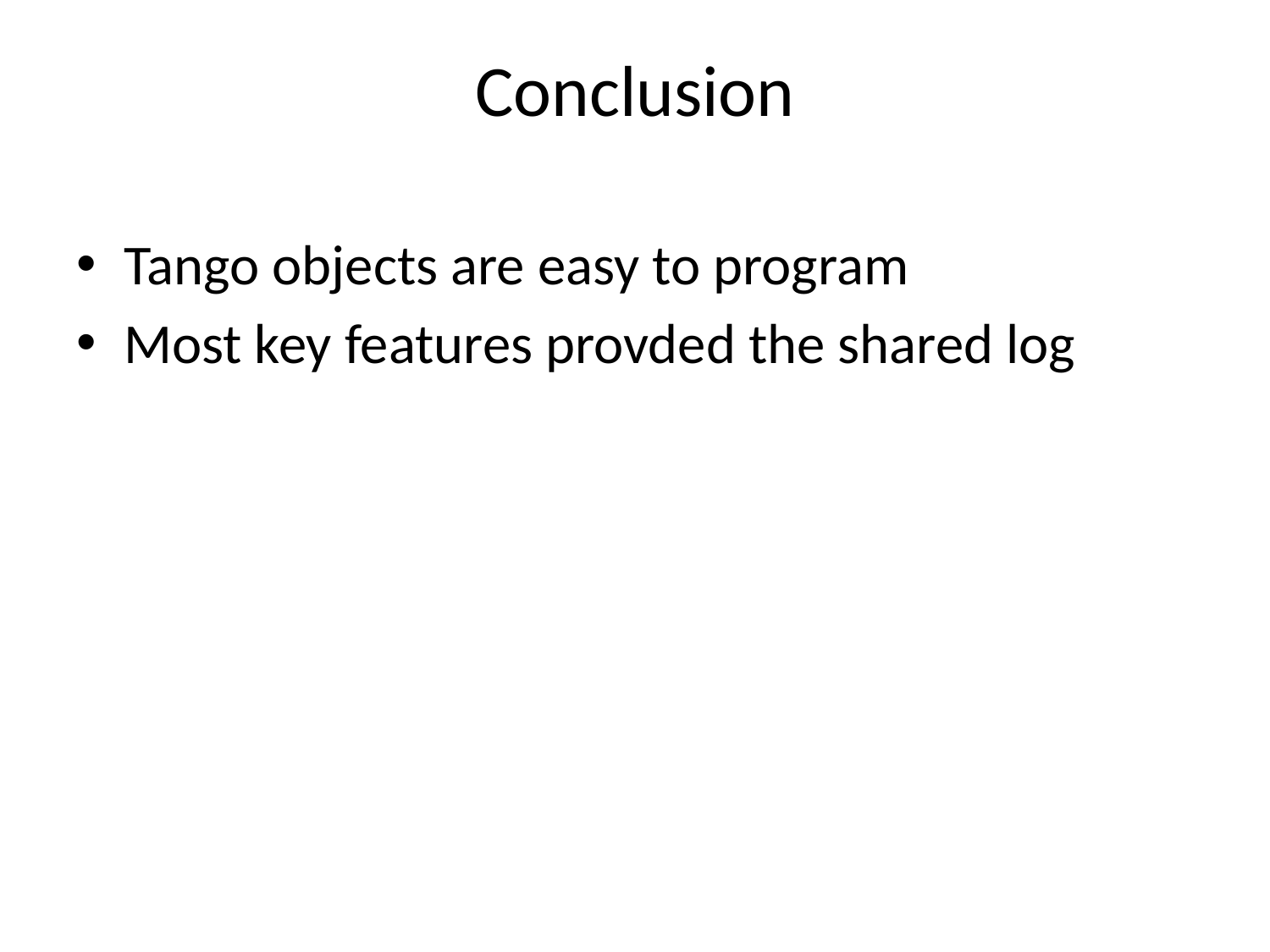

# Conclusion
Tango objects are easy to program
Most key features provded the shared log